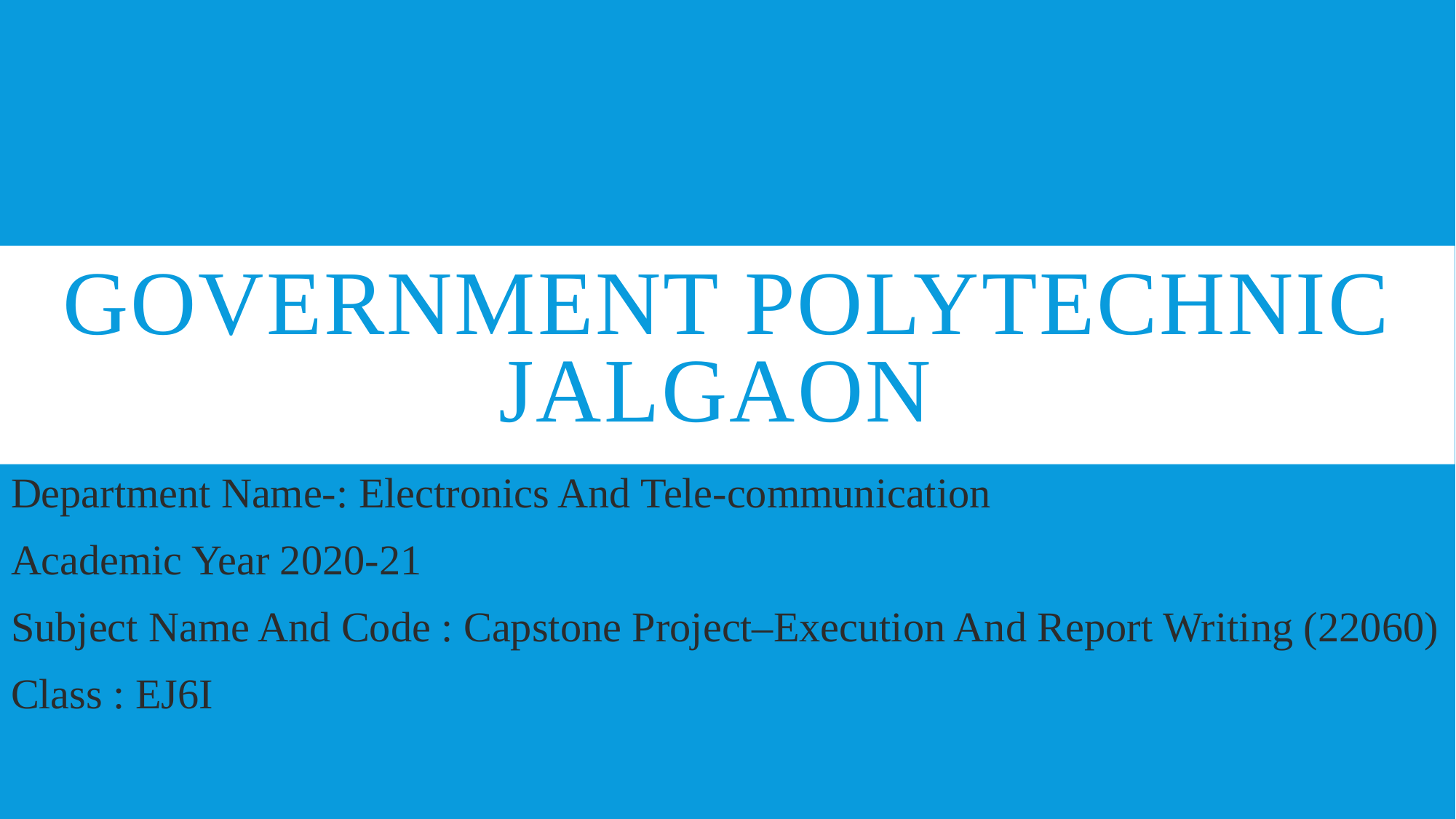

# Government polytechnic Jalgaon
Department Name-: Electronics And Tele-communication
Academic Year 2020-21
Subject Name And Code : Capstone Project–Execution And Report Writing (22060)
Class : EJ6I